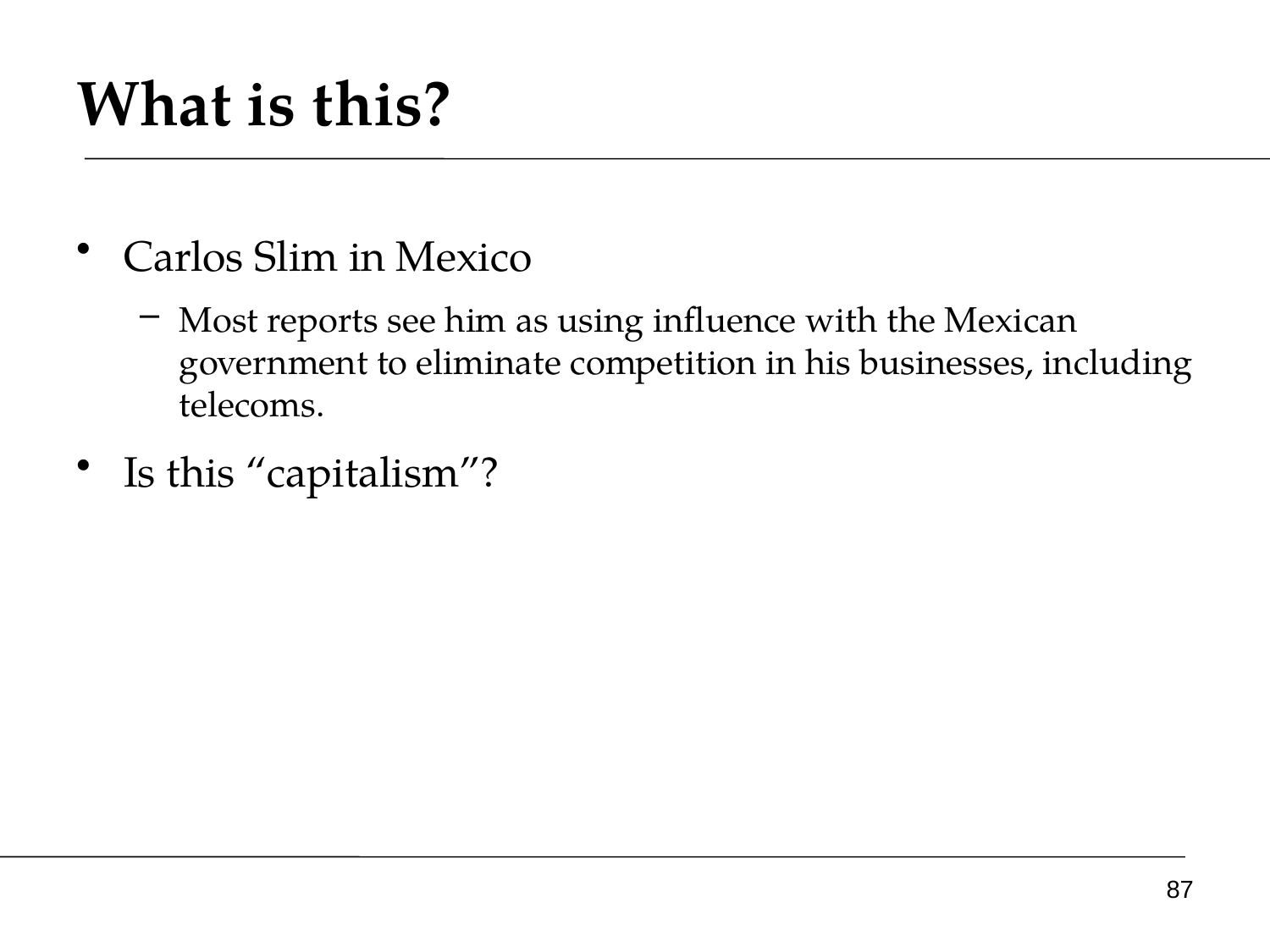

# What is this?
Carlos Slim in Mexico
Most reports see him as using influence with the Mexican government to eliminate competition in his businesses, including telecoms.
Is this “capitalism”?

87